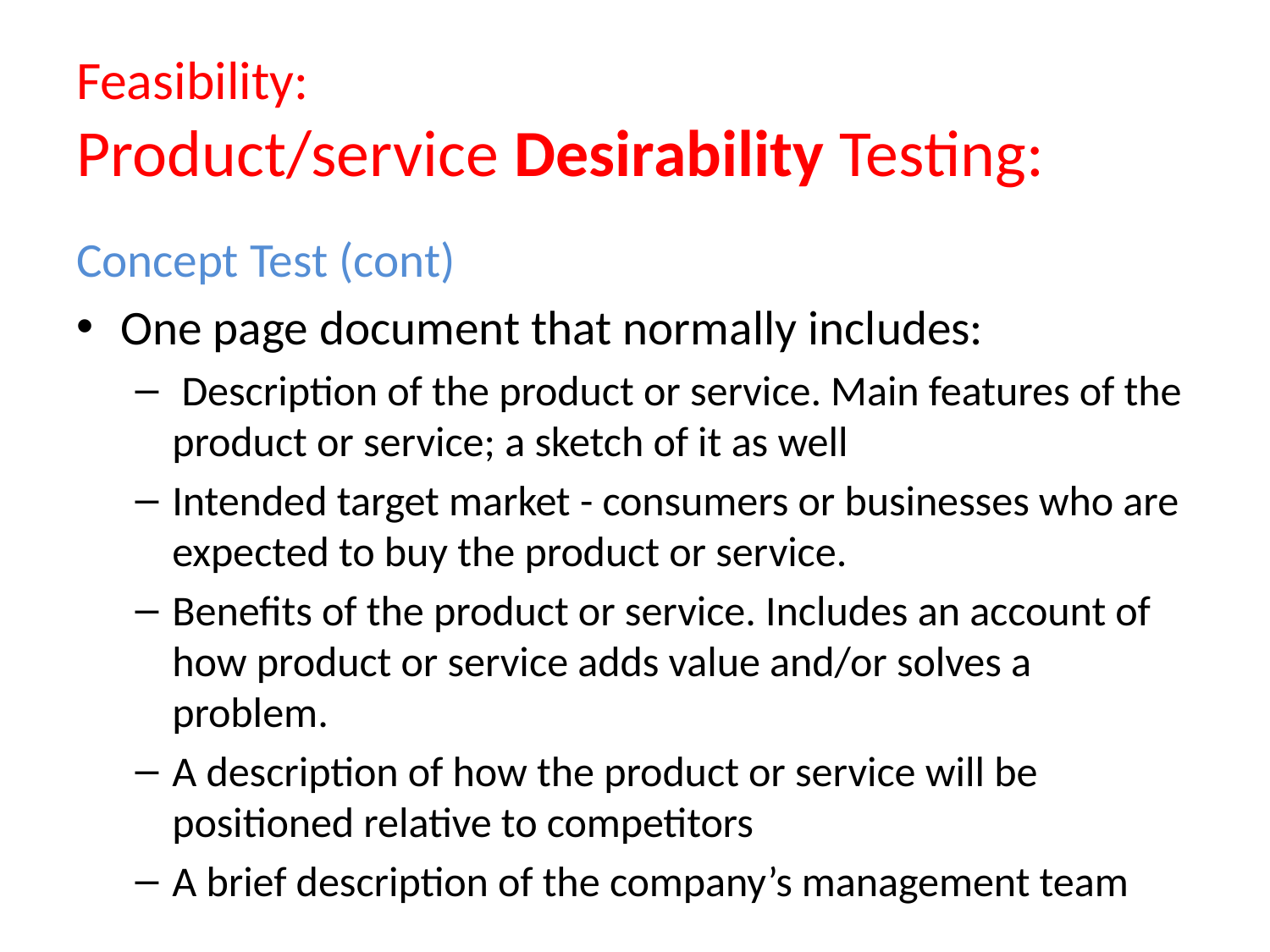

# Feasibility: Product/service Desirability Testing:
Concept Test (cont)
One page document that normally includes:
 Description of the product or service. Main features of the product or service; a sketch of it as well
Intended target market - consumers or businesses who are expected to buy the product or service.
Benefits of the product or service. Includes an account of how product or service adds value and/or solves a problem.
A description of how the product or service will be positioned relative to competitors
A brief description of the company’s management team